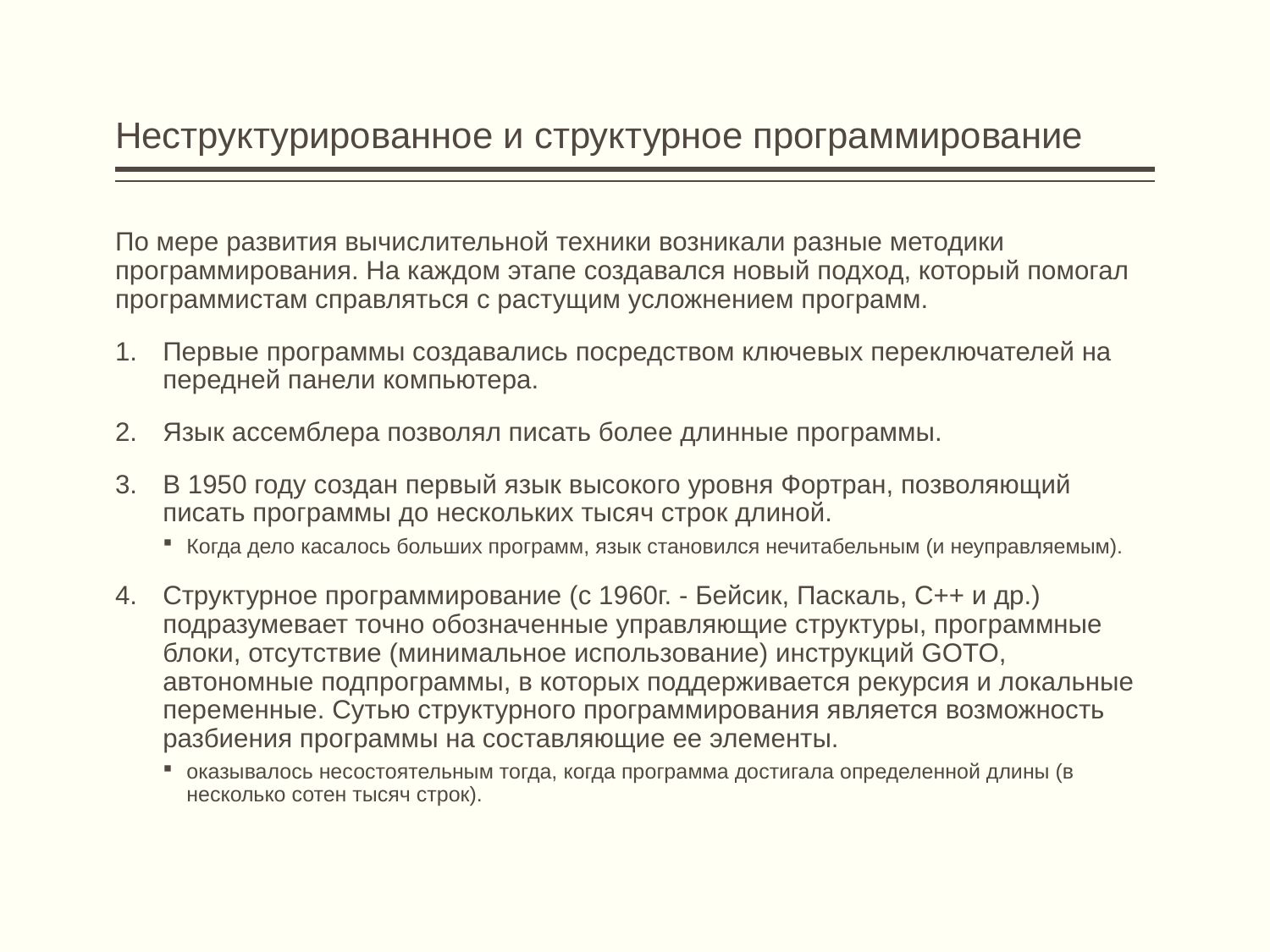

# Неструктурированное и структурное программирование
По мере развития вычислительной техники возникали разные методики программирования. На каждом этапе создавался новый подход, который помогал программистам справляться с растущим усложнением программ.
Первые программы создавались посредством ключевых переключателей на передней панели компьютера.
Язык ассемблера позволял писать более длинные программы.
В 1950 году создан первый язык высокого уровня Фортран, позволяющий писать программы до нескольких тысяч строк длиной.
Когда дело касалось больших программ, язык становился нечитабельным (и неуправляемым).
Структурное программирование (с 1960г. - Бейсик, Паскаль, C++ и др.)  подразумевает точно обозначенные управляющие структуры, программные блоки, отсутствие (минимальное использование) инструкций GOTO, автономные подпрограммы, в которых поддерживается рекурсия и локальные переменные. Сутью структурного программирования является возможность разбиения программы на составляющие ее элементы.
оказывалось несостоятельным тогда, когда программа достигала определенной длины (в несколько сотен тысяч строк).